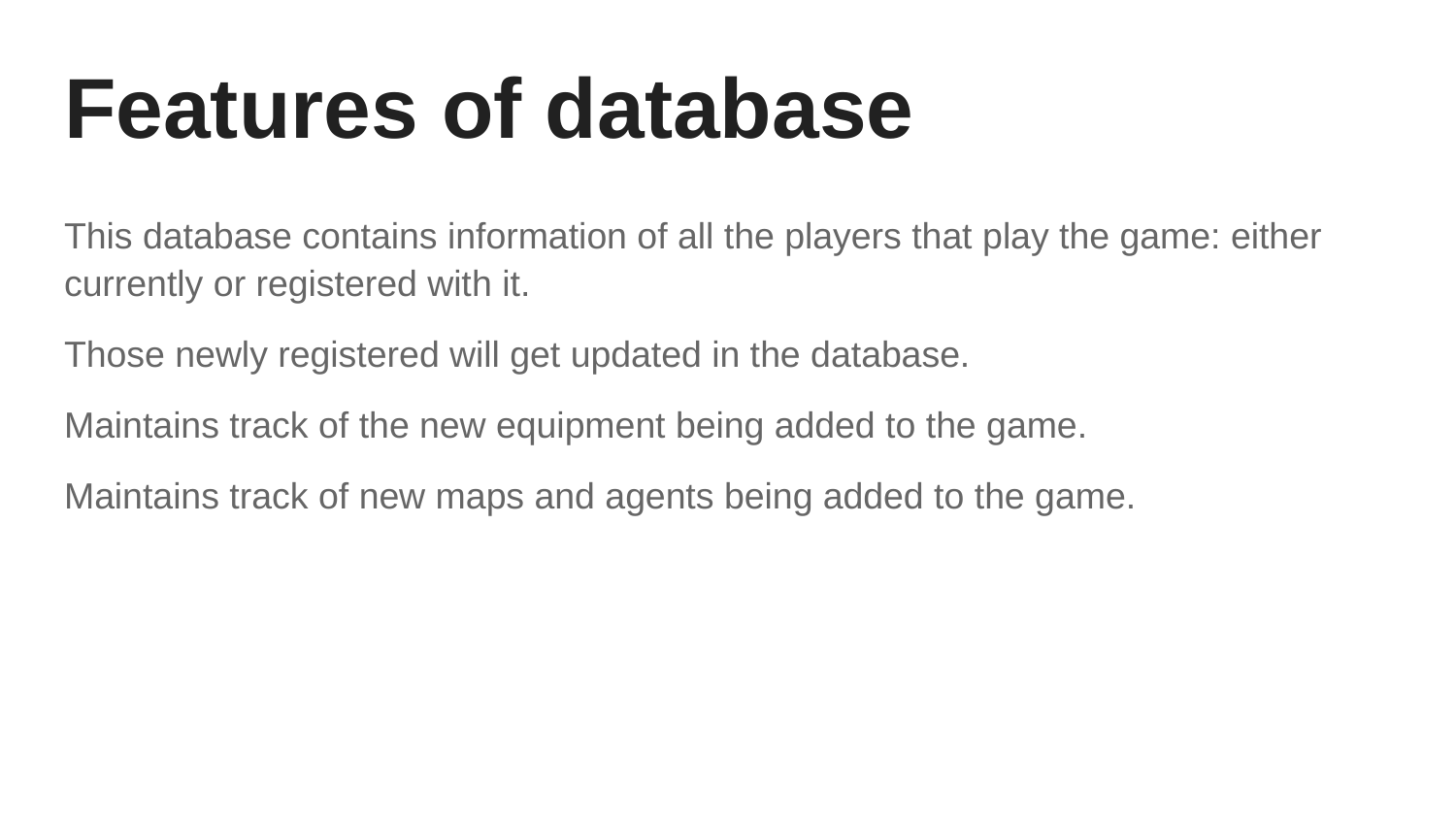

# Features of database
This database contains information of all the players that play the game: either currently or registered with it.
Those newly registered will get updated in the database.
Maintains track of the new equipment being added to the game.
Maintains track of new maps and agents being added to the game.